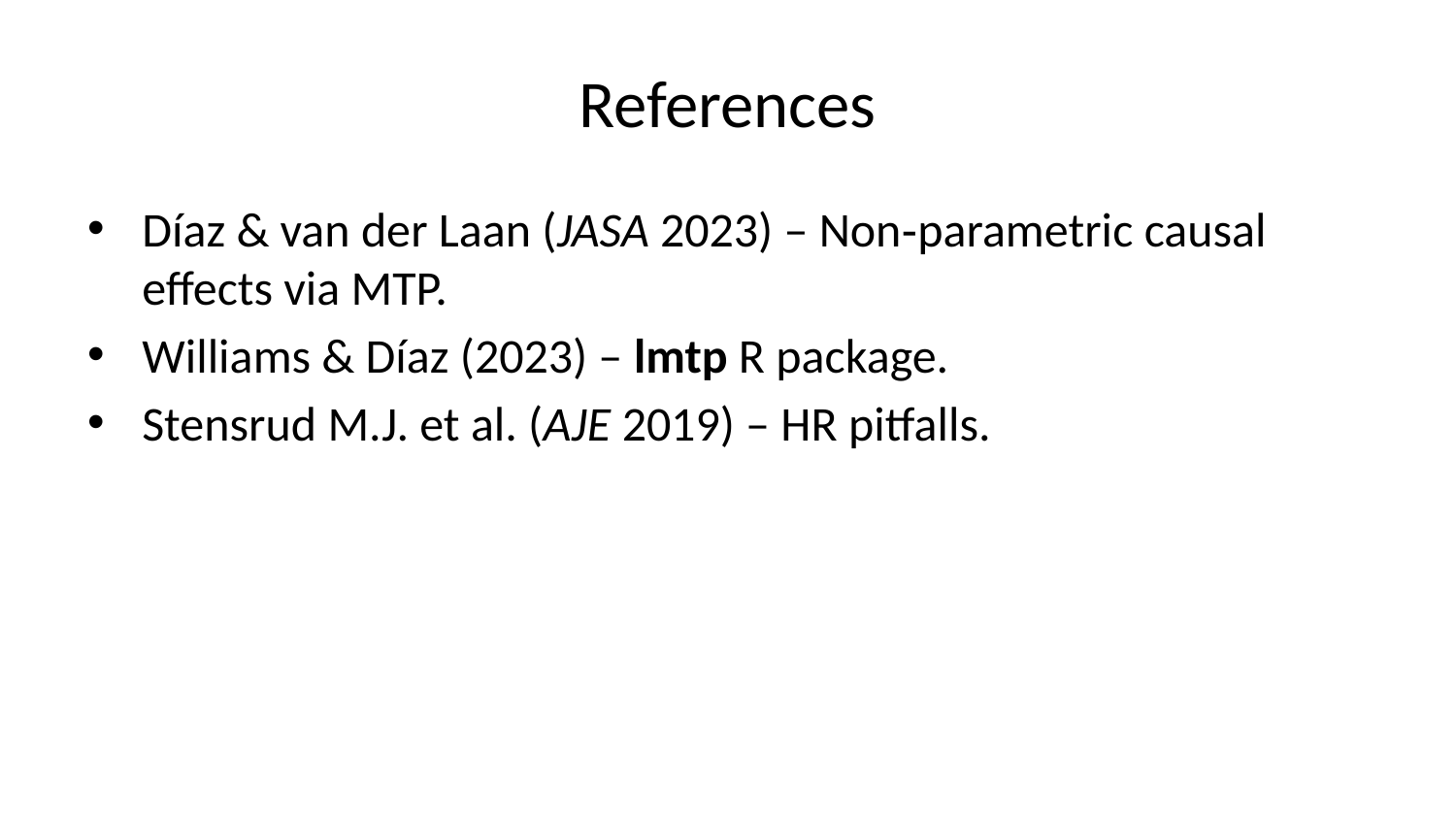

# References
Díaz & van der Laan (JASA 2023) – Non‑parametric causal effects via MTP.
Williams & Díaz (2023) – lmtp R package.
Stensrud M.J. et al. (AJE 2019) – HR pitfalls.